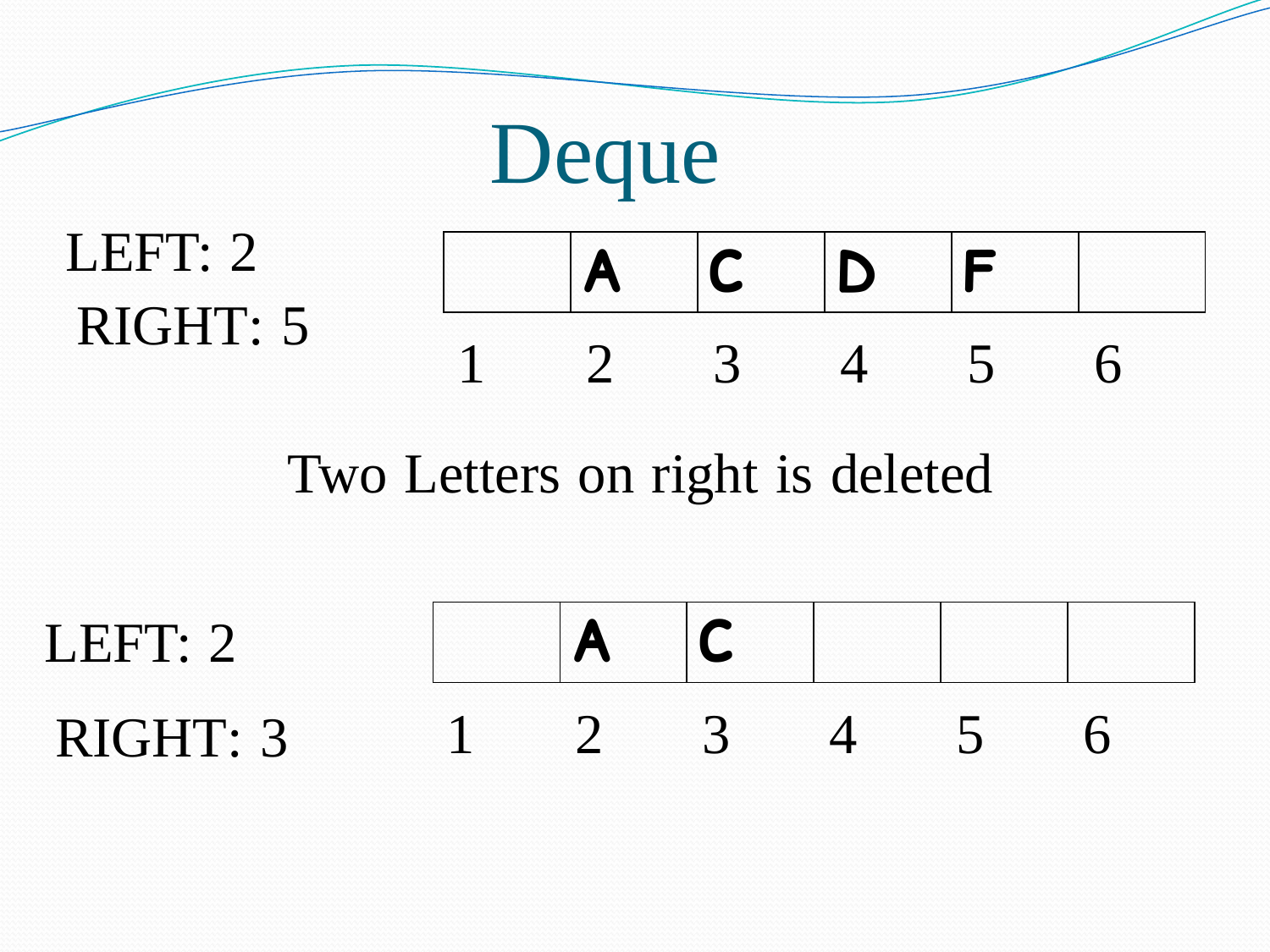

# Deque
LEFT: 2
RIGHT: 5
|  | A | C | D | F |  |
| --- | --- | --- | --- | --- | --- |
1	2	3	4	5	6
Two Letters on right is deleted
|  | A | C |  |  |  |
| --- | --- | --- | --- | --- | --- |
LEFT: 2
RIGHT: 3
1	2	3	4	5	6